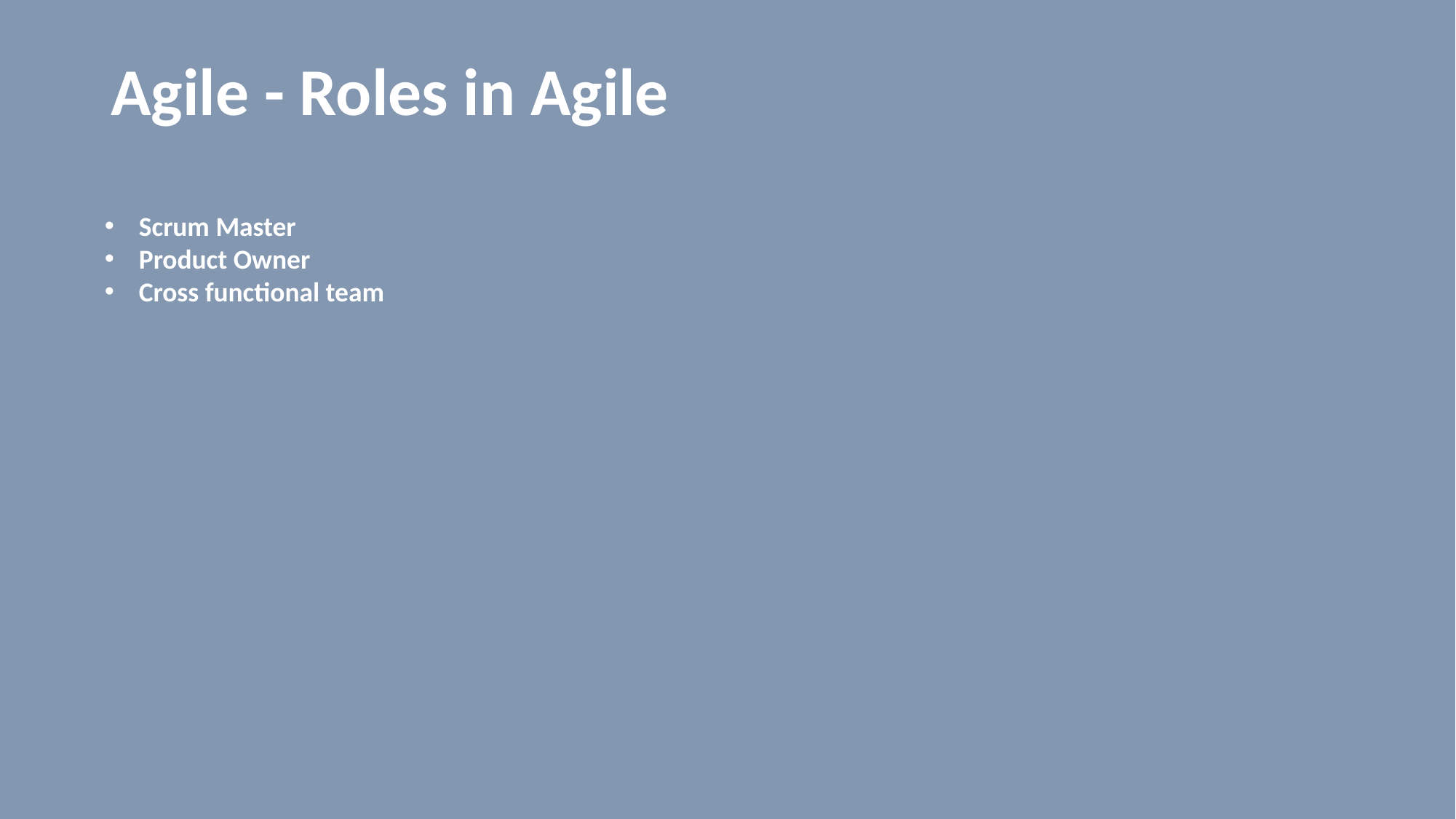

# Agile - Roles in Agile
Scrum Master
Product Owner
Cross functional team